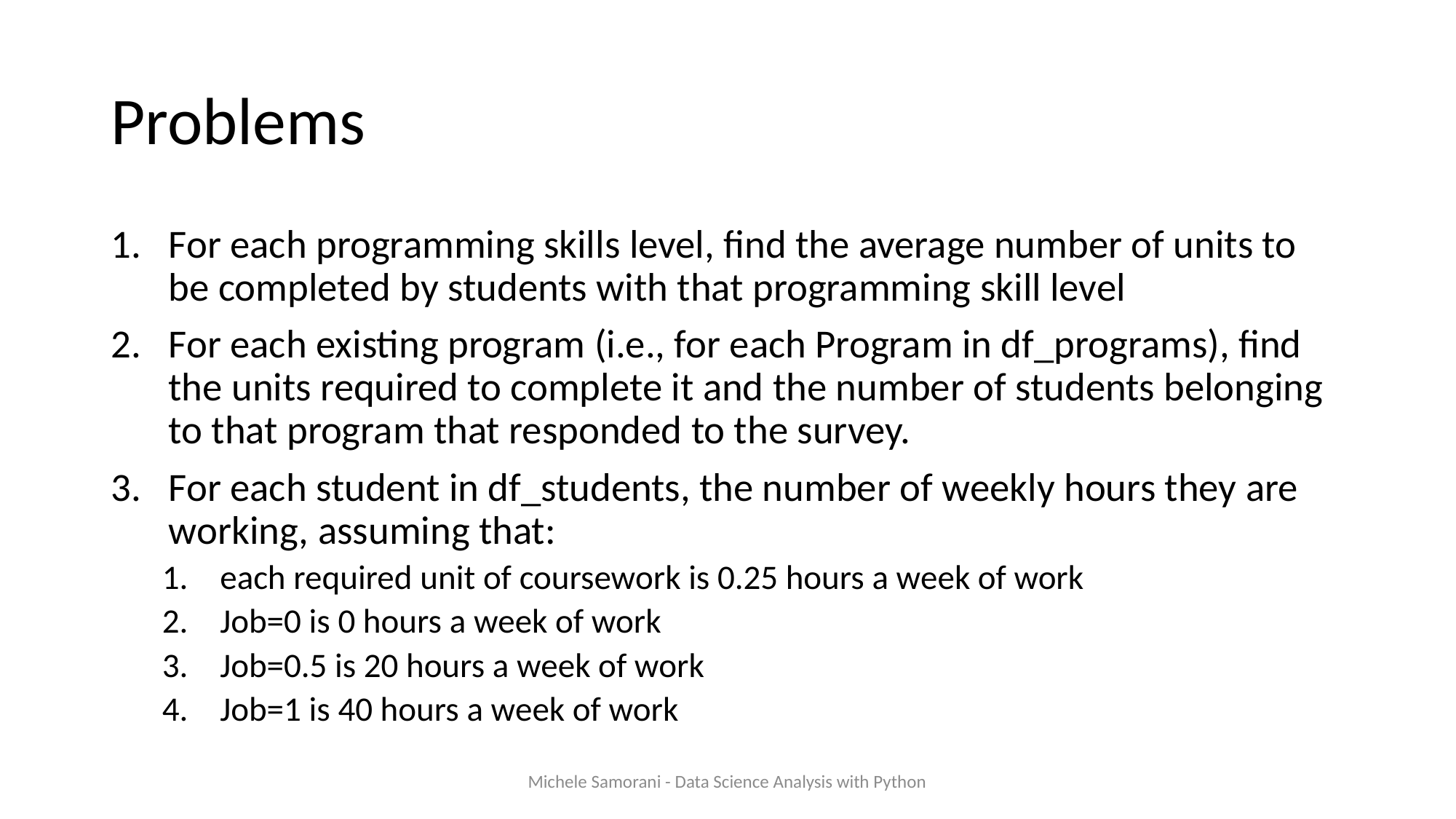

# Problems
For each programming skills level, find the average number of units to be completed by students with that programming skill level
For each existing program (i.e., for each Program in df_programs), find the units required to complete it and the number of students belonging to that program that responded to the survey.
For each student in df_students, the number of weekly hours they are working, assuming that:
each required unit of coursework is 0.25 hours a week of work
Job=0 is 0 hours a week of work
Job=0.5 is 20 hours a week of work
Job=1 is 40 hours a week of work

Michele Samorani - Data Science Analysis with Python